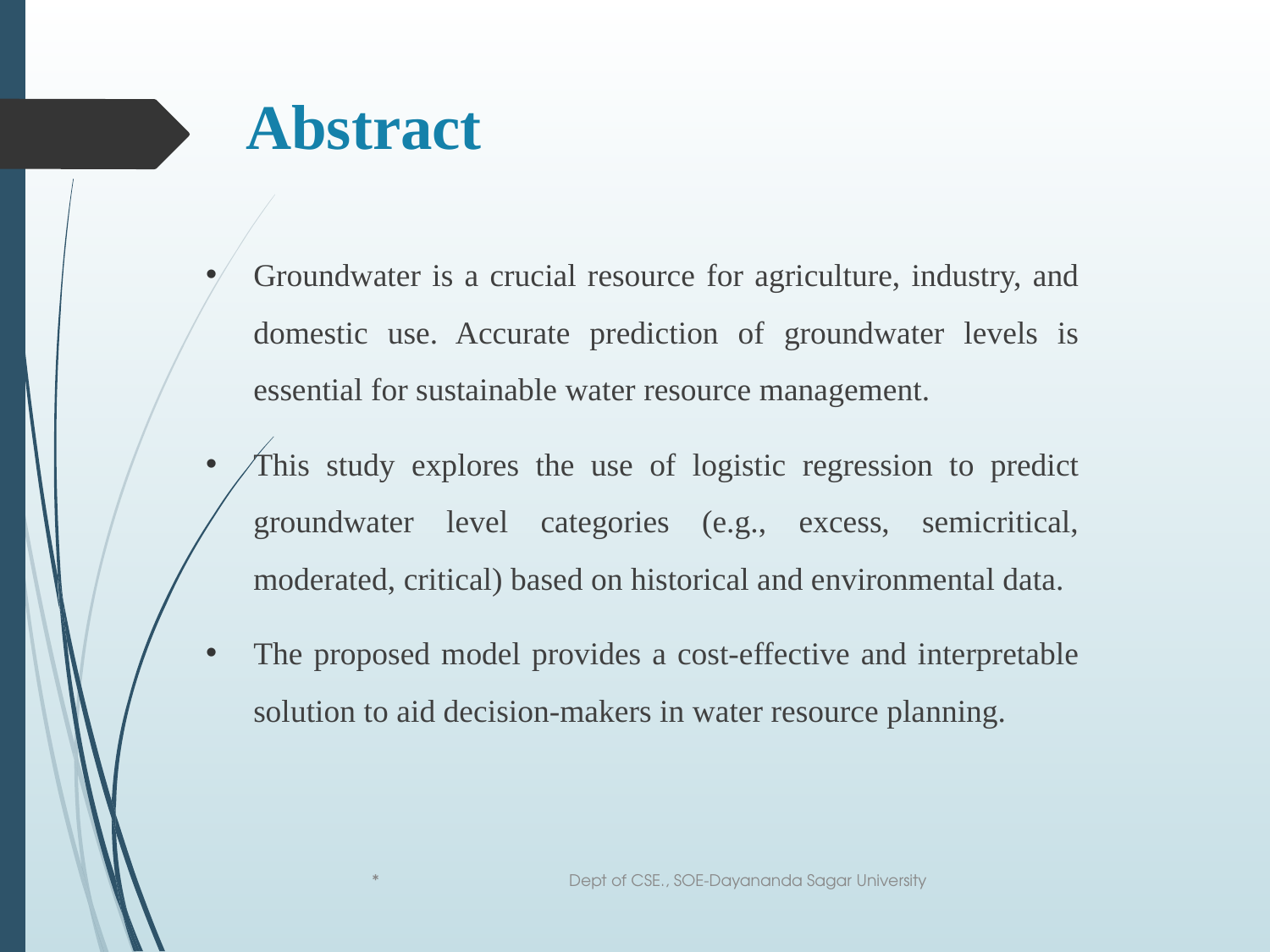

# Abstract
Groundwater is a crucial resource for agriculture, industry, and domestic use. Accurate prediction of groundwater levels is essential for sustainable water resource management.
This study explores the use of logistic regression to predict groundwater level categories (e.g., excess, semicritical, moderated, critical) based on historical and environmental data.
The proposed model provides a cost-effective and interpretable solution to aid decision-makers in water resource planning.

*
Dept of CSE., SOE-Dayananda Sagar University